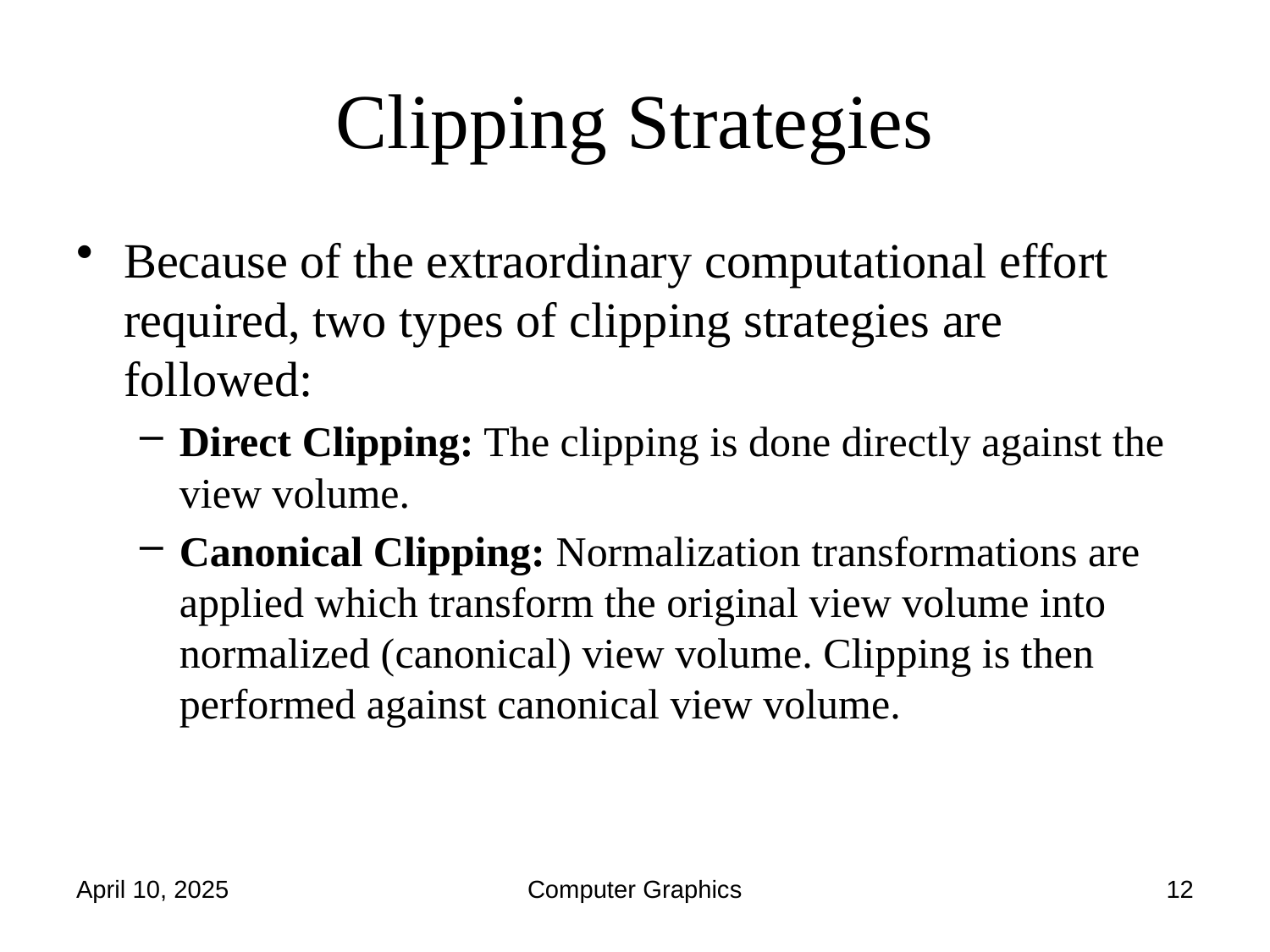

# Clipping Strategies
Because of the extraordinary computational effort required, two types of clipping strategies are followed:
Direct Clipping: The clipping is done directly against the view volume.
Canonical Clipping: Normalization transformations are applied which transform the original view volume into normalized (canonical) view volume. Clipping is then performed against canonical view volume.
April 10, 2025
Computer Graphics
12